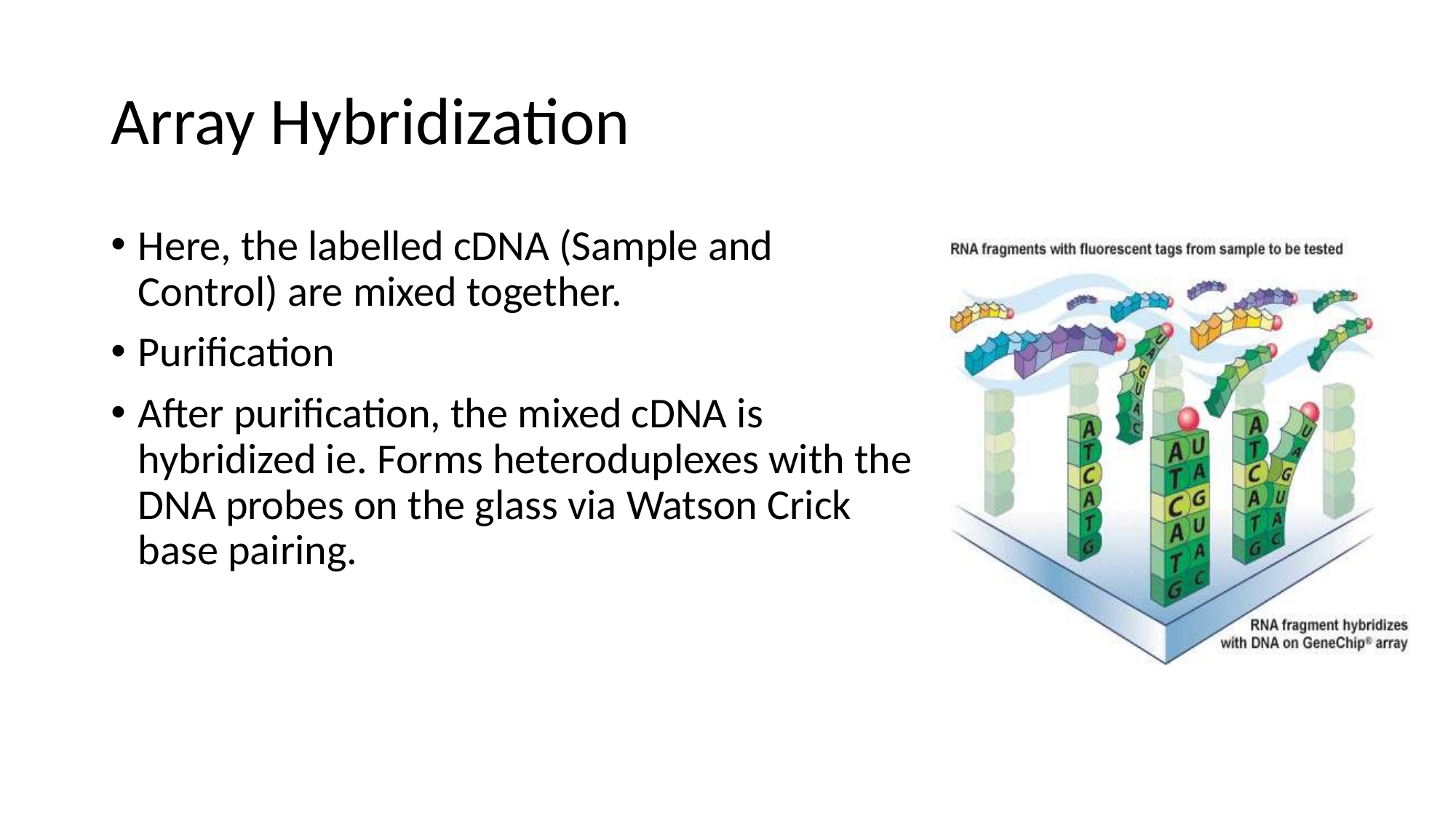

# Array Hybridization
Here, the labelled cDNA (Sample and Control) are mixed together.
Purification
After purification, the mixed cDNA is hybridized ie. Forms heteroduplexes with the DNA probes on the glass via Watson Crick base pairing.